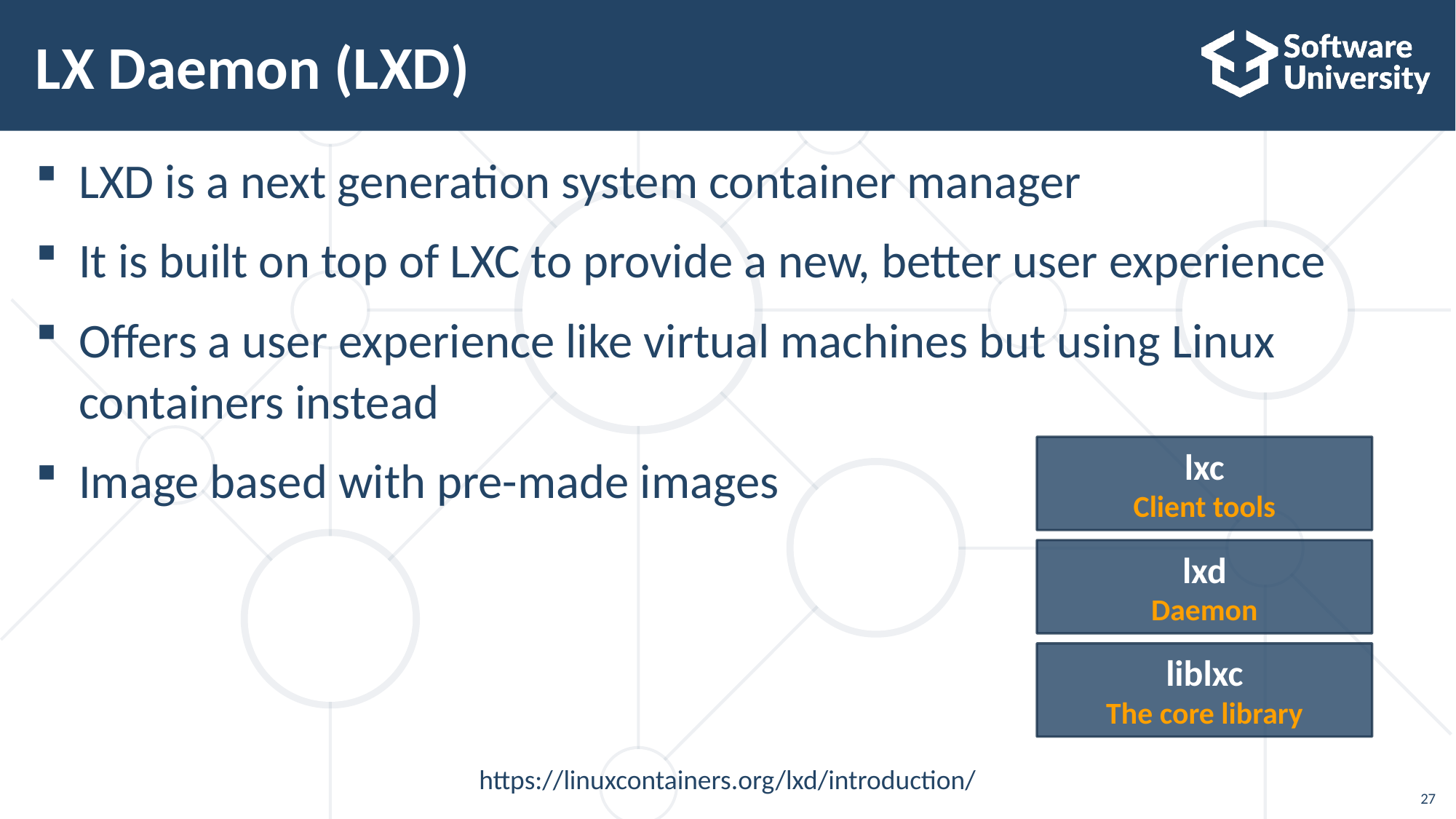

# LX Daemon (LXD)
LXD is a next generation system container manager
It is built on top of LXC to provide a new, better user experience
Offers a user experience like virtual machines but using Linux containers instead
Image based with pre-made images
lxc
Client tools
lxd
Daemon
liblxc
The core library
https://linuxcontainers.org/lxd/introduction/
27